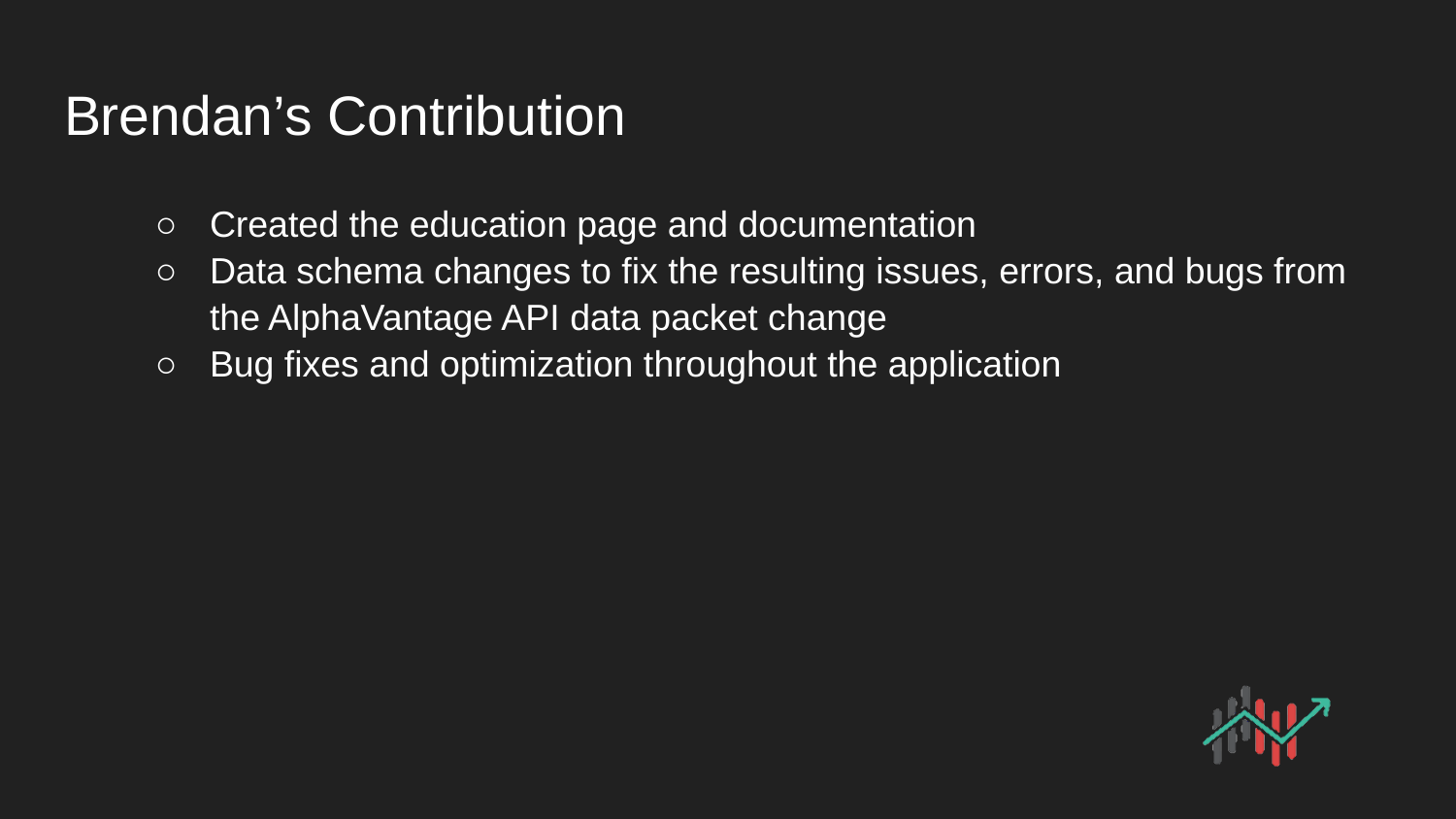

# Brendan’s Contribution
Created the education page and documentation
Data schema changes to fix the resulting issues, errors, and bugs from the AlphaVantage API data packet change
Bug fixes and optimization throughout the application